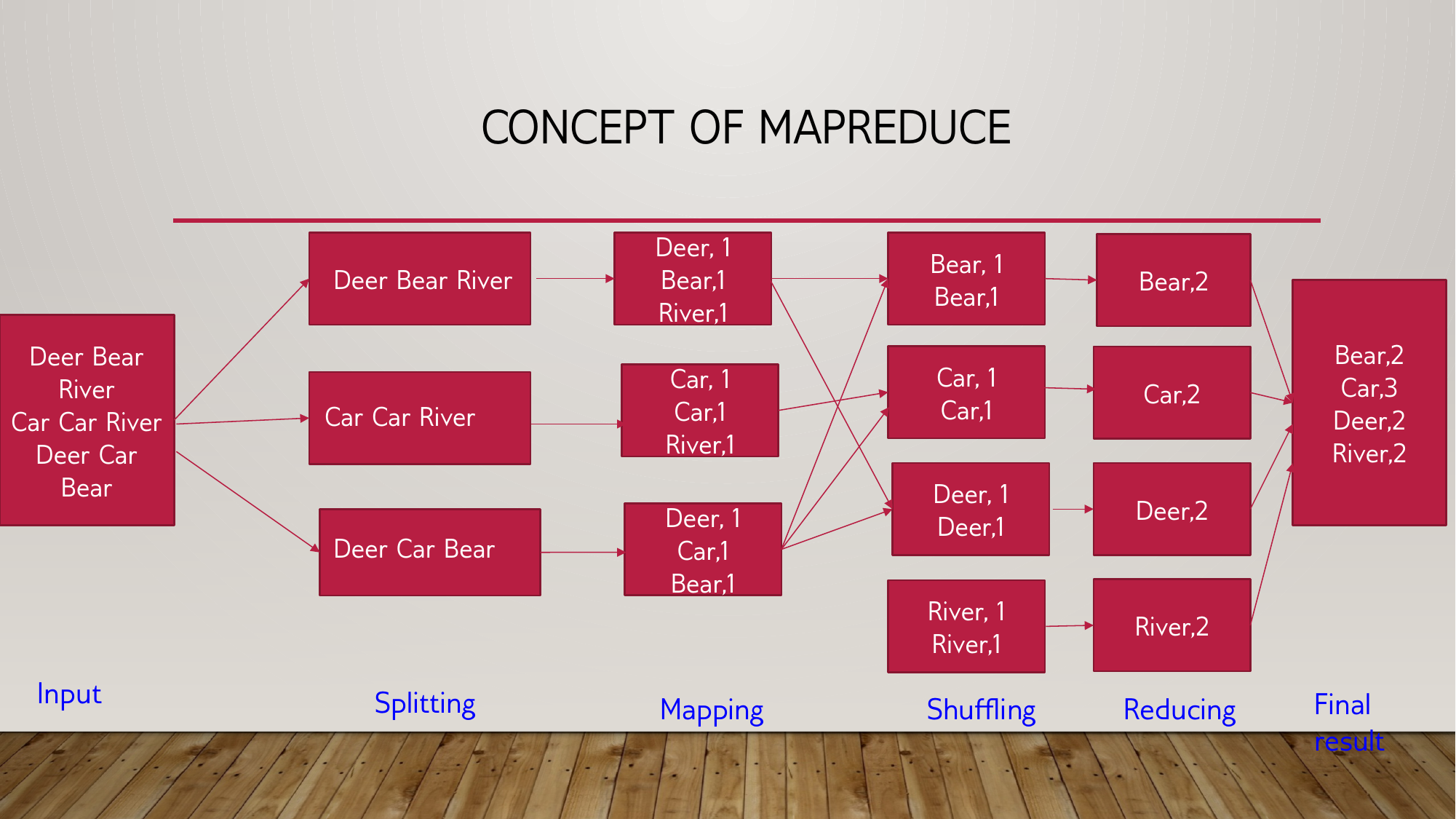

# CONCEPT OF MAPREDUCE

Deer, 1
Bear,1
River,1
Bear, 1
Bear,1
Bear,2
Deer Bear River
Bear,2
Car,3
Deer,2
River,2
Deer Bear River
Car Car River
Deer Car Bear
Car, 1
Car,1
Car,2
Car, 1
Car,1
River,1

Car Car River
Deer, 1
Deer,1
Deer,2
Deer, 1
Car,1
Bear,1

Deer Car Bear
River,2
River, 1
River,1
Input
Splitting
Final result
Mapping
Shuffling
Reducing